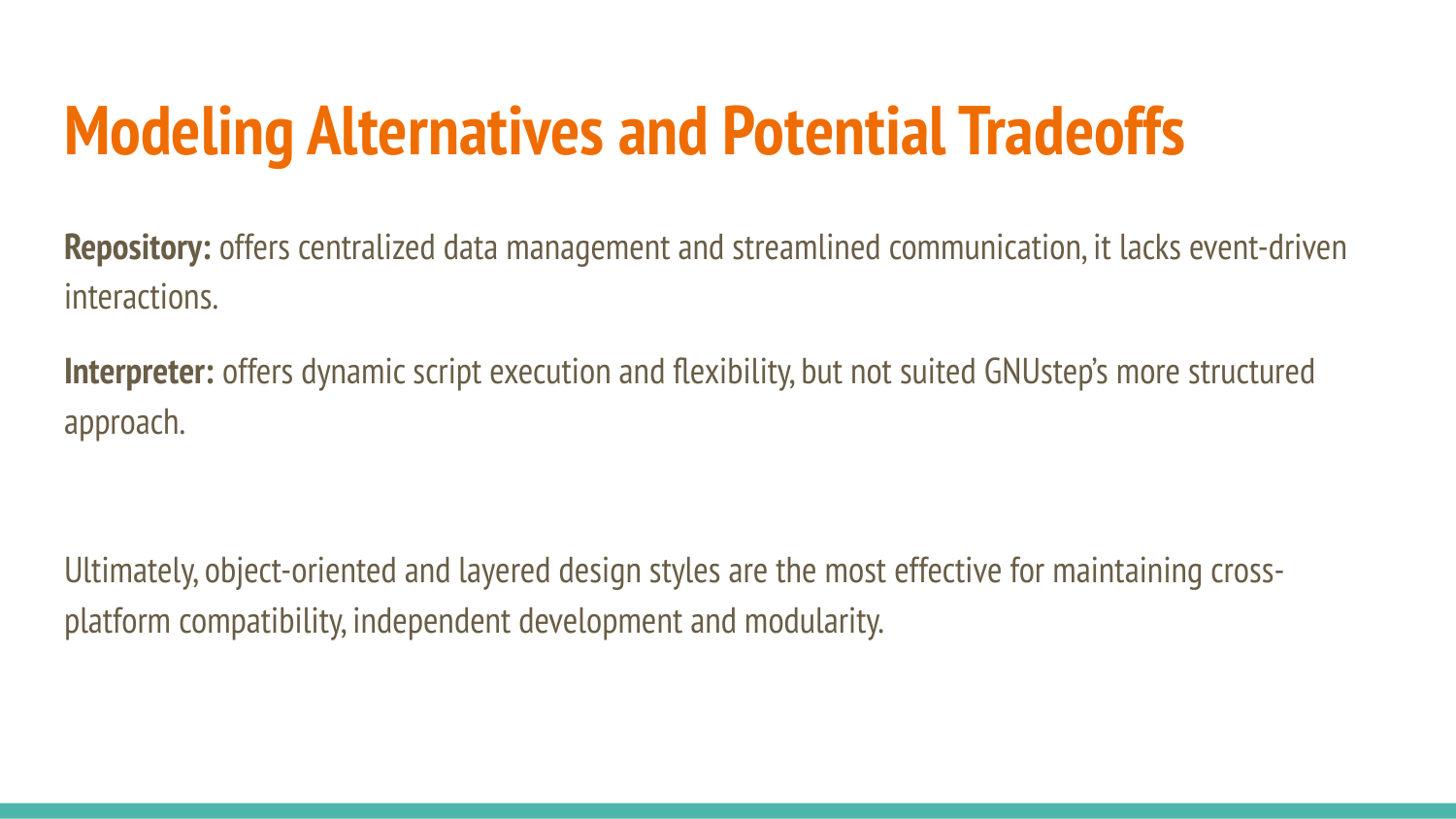

# Modeling Alternatives and Potential Tradeoffs
Repository: offers centralized data management and streamlined communication, it lacks event-driven interactions.
Interpreter: offers dynamic script execution and flexibility, but not suited GNUstep’s more structured approach.

Ultimately, object-oriented and layered design styles are the most effective for maintaining cross-platform compatibility, independent development and modularity.